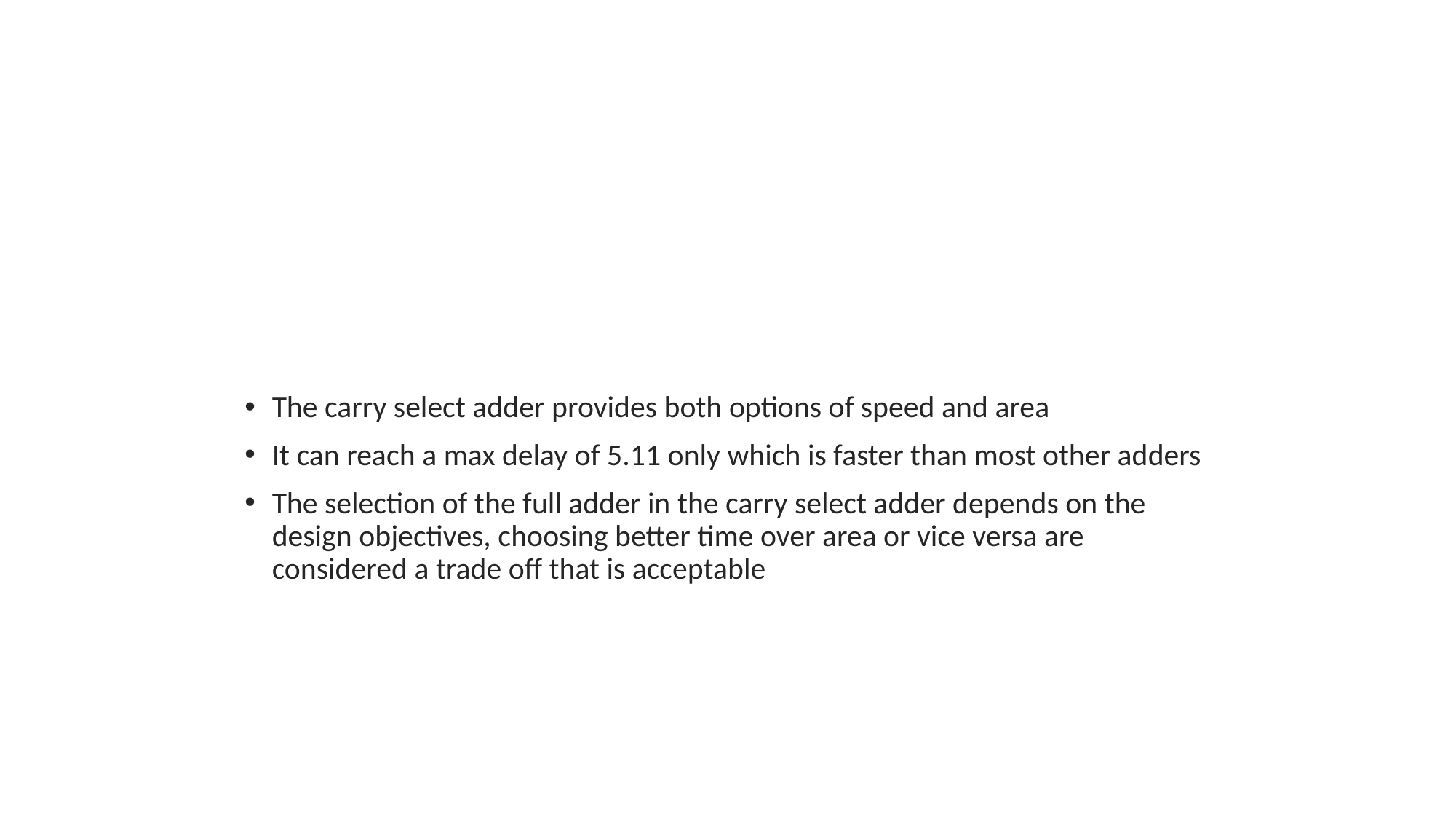

The carry select adder provides both options of speed and area
It can reach a max delay of 5.11 only which is faster than most other adders
The selection of the full adder in the carry select adder depends on the design objectives, choosing better time over area or vice versa are considered a trade off that is acceptable